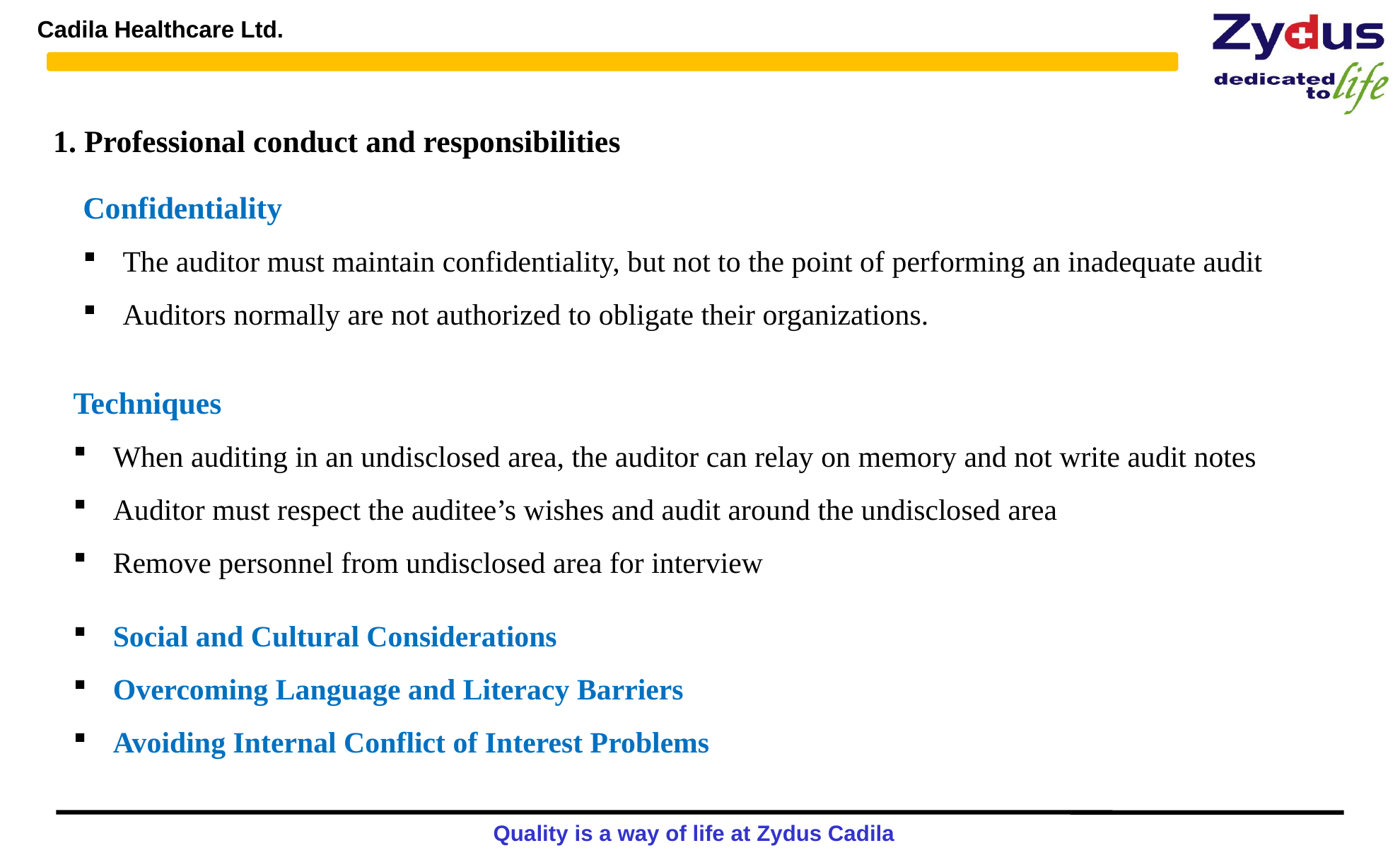

1. Professional conduct and responsibilities
Confidentiality
The auditor must maintain confidentiality, but not to the point of performing an inadequate audit
Auditors normally are not authorized to obligate their organizations.
Techniques
When auditing in an undisclosed area, the auditor can relay on memory and not write audit notes
Auditor must respect the auditee’s wishes and audit around the undisclosed area
Remove personnel from undisclosed area for interview
Social and Cultural Considerations
Overcoming Language and Literacy Barriers
Avoiding Internal Conflict of Interest Problems